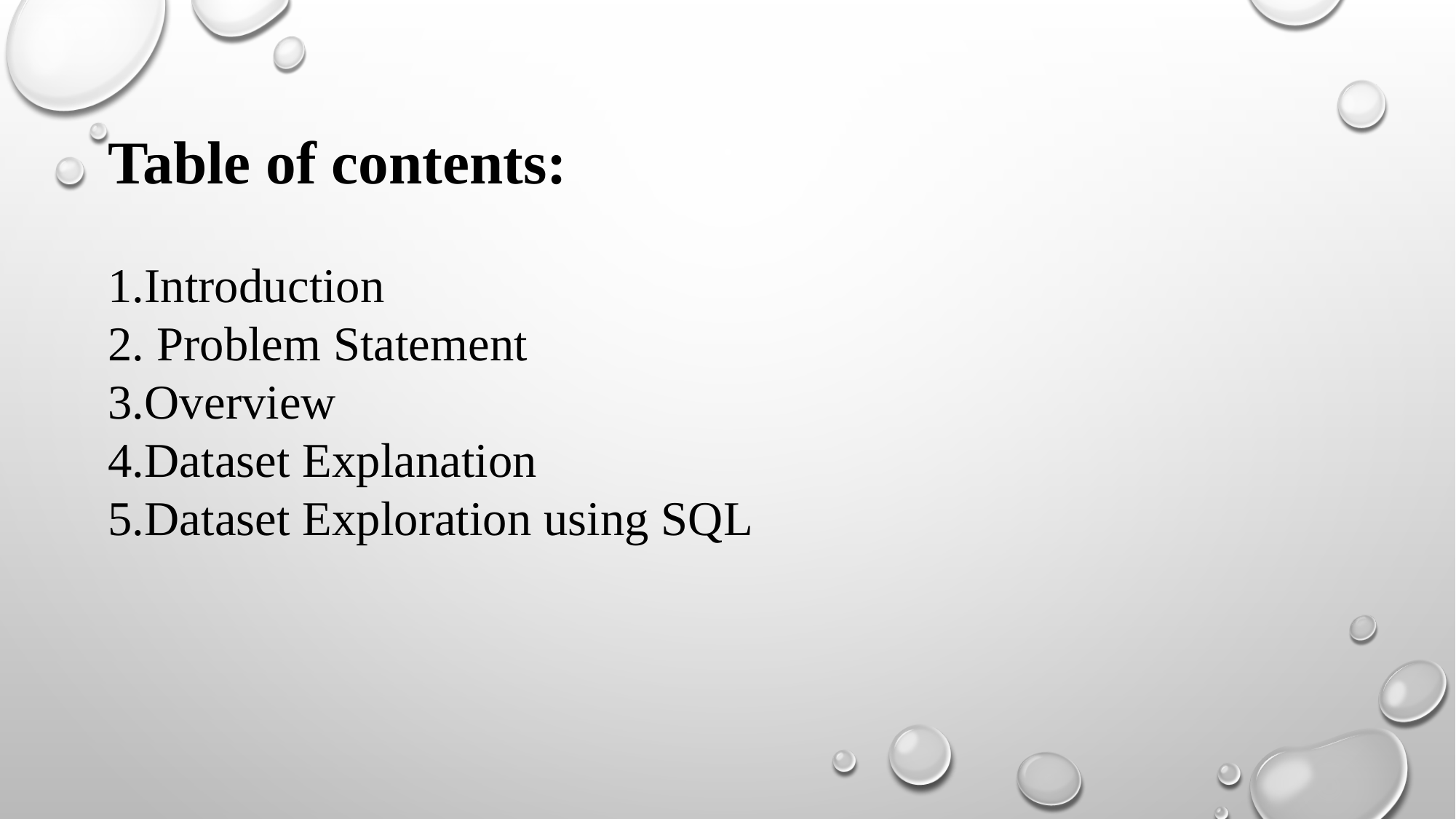

Table of contents:

1.Introduction
2. Problem Statement
3.Overview
4.Dataset Explanation
5.Dataset Exploration using SQL